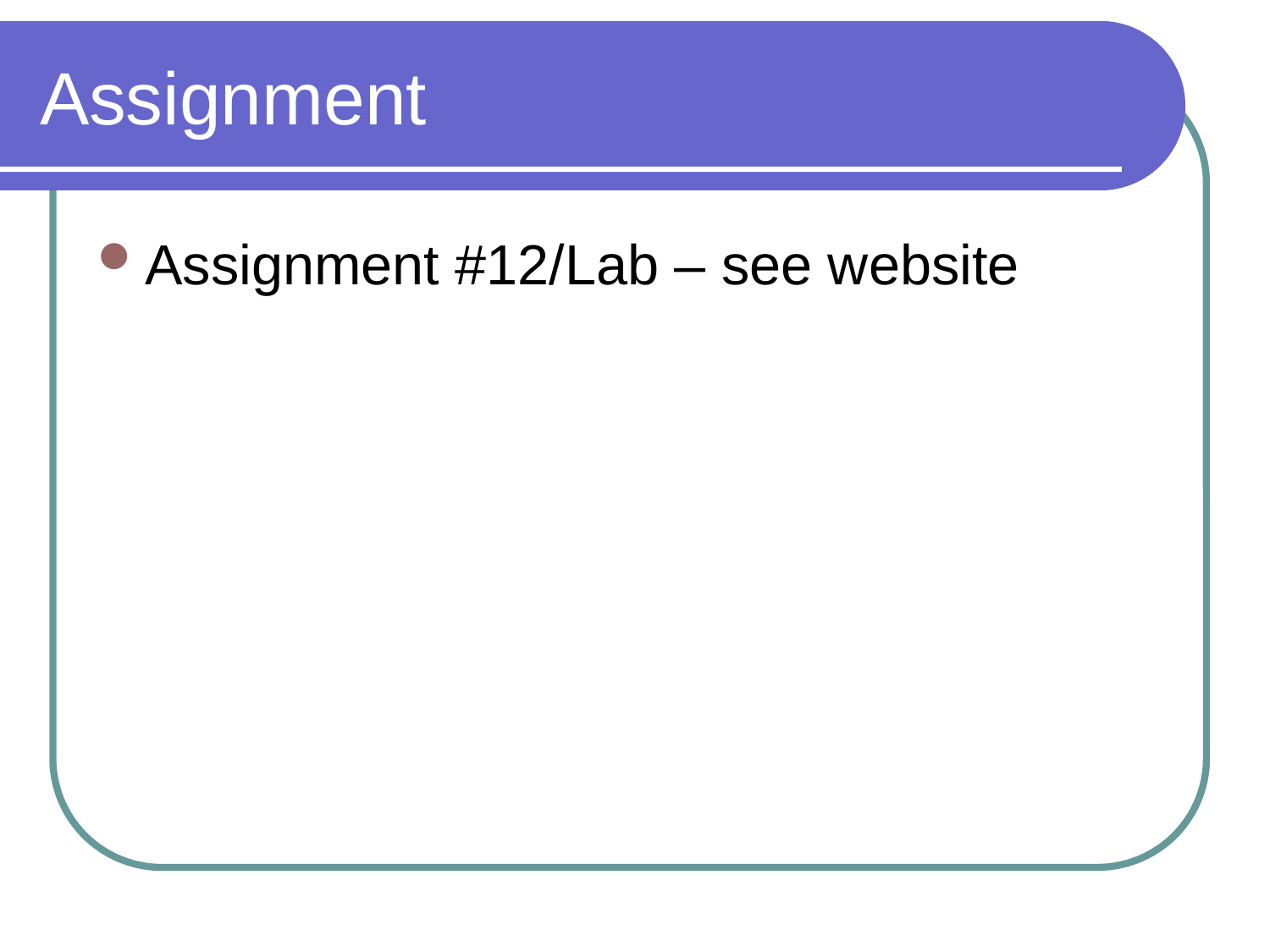

# Assignment
Assignment #12/Lab – see website